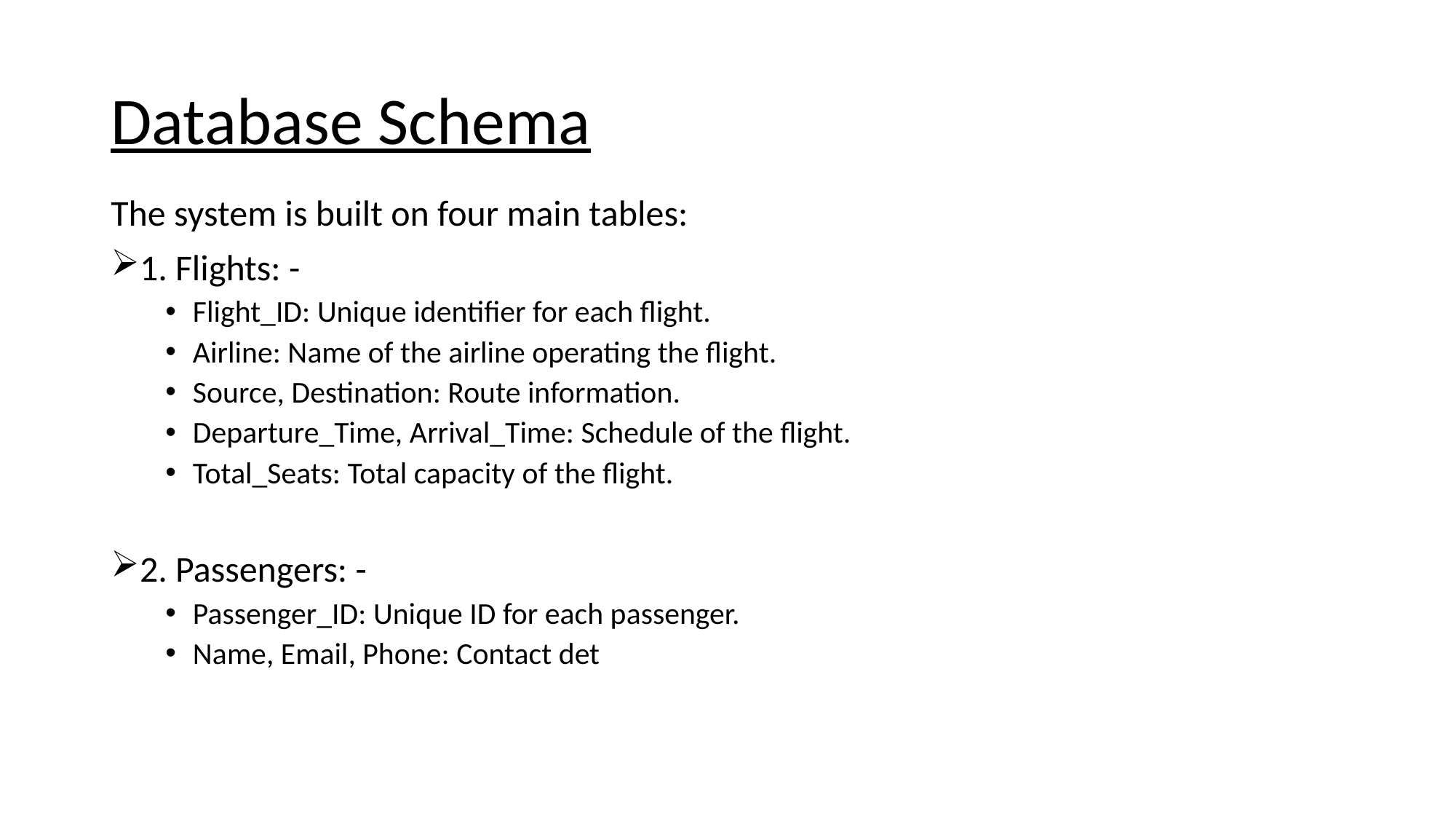

# Database Schema
The system is built on four main tables:
1. Flights: -
Flight_ID: Unique identifier for each flight.
Airline: Name of the airline operating the flight.
Source, Destination: Route information.
Departure_Time, Arrival_Time: Schedule of the flight.
Total_Seats: Total capacity of the flight.
2. Passengers: -
Passenger_ID: Unique ID for each passenger.
Name, Email, Phone: Contact det